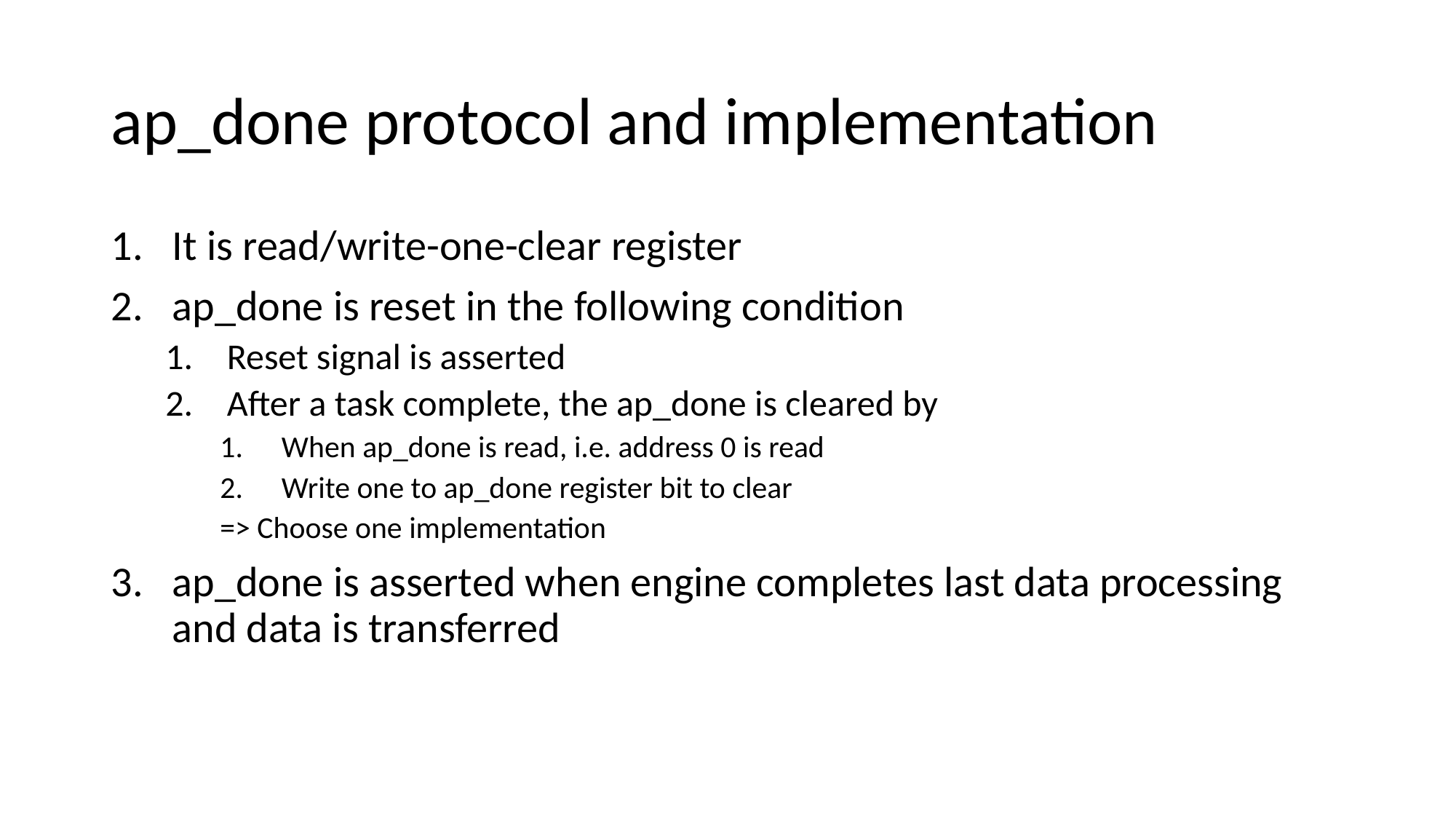

# ap_done protocol and implementation
It is read/write-one-clear register
ap_done is reset in the following condition
Reset signal is asserted
After a task complete, the ap_done is cleared by
When ap_done is read, i.e. address 0 is read
Write one to ap_done register bit to clear
=> Choose one implementation
ap_done is asserted when engine completes last data processing and data is transferred